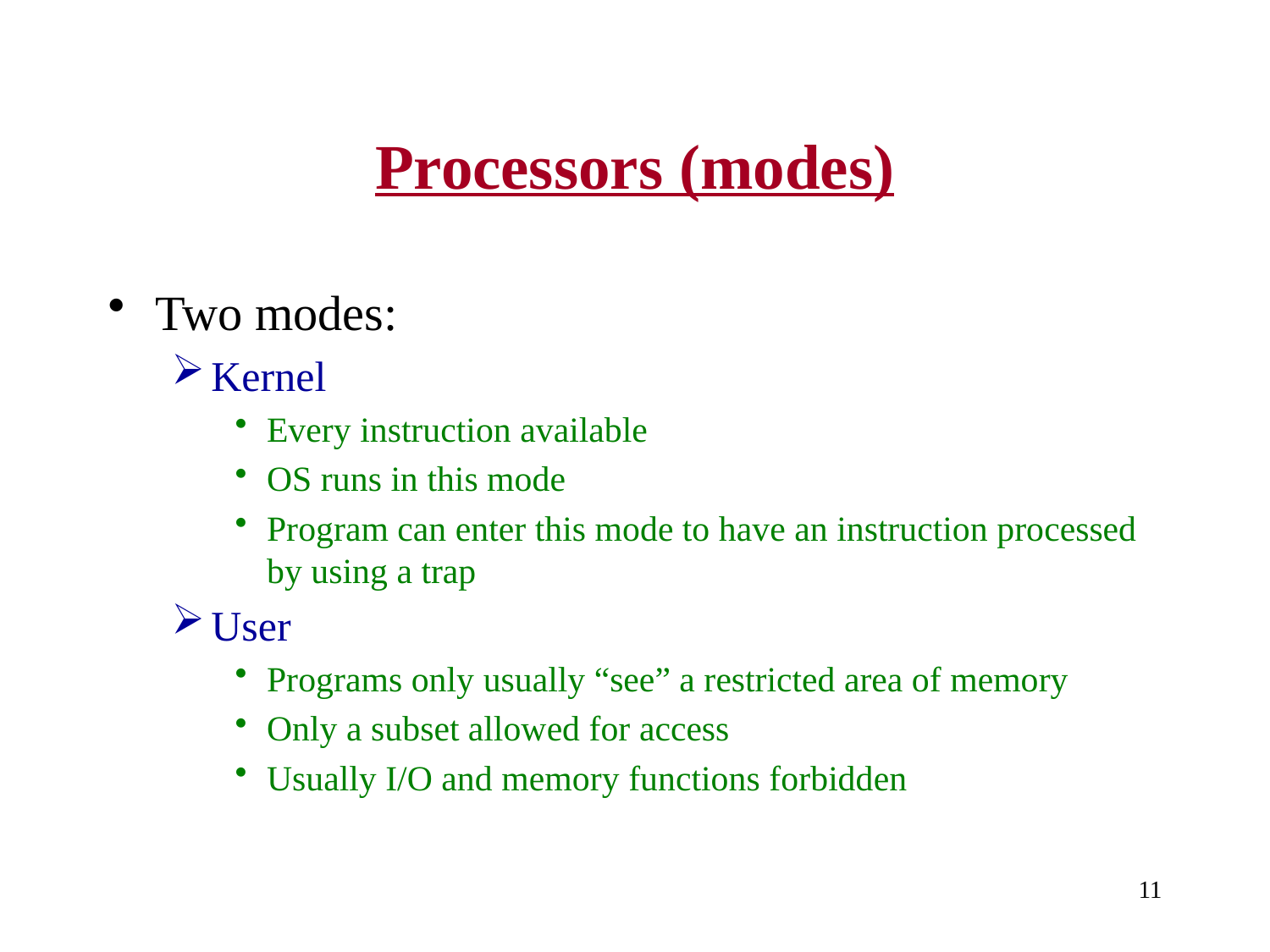

# Processors (modes)
Two modes:
Kernel
Every instruction available
OS runs in this mode
Program can enter this mode to have an instruction processed by using a trap
User
Programs only usually “see” a restricted area of memory
Only a subset allowed for access
Usually I/O and memory functions forbidden
11